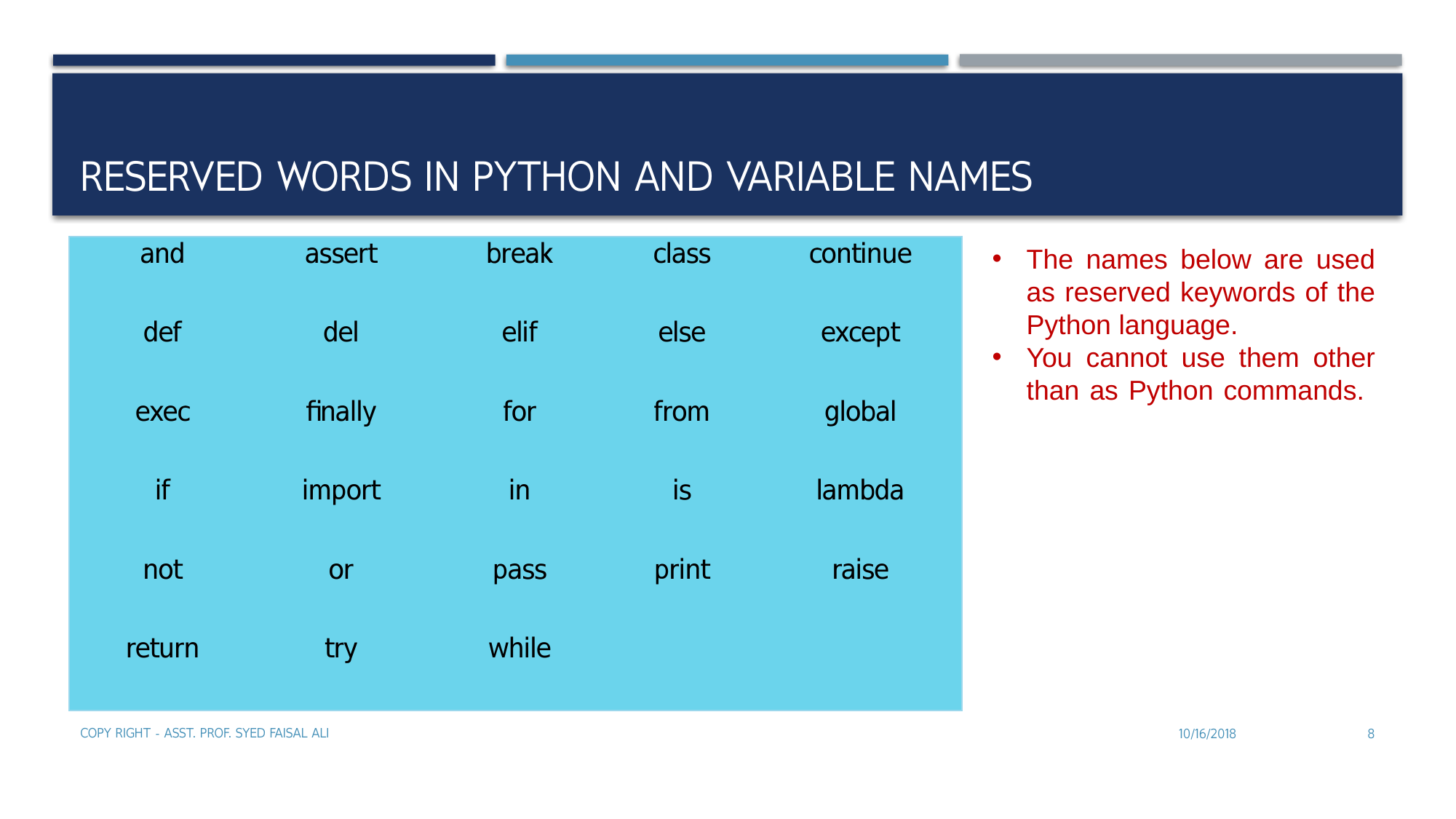

# Reserved words in python and variable names
| and | assert | break | class | continue |
| --- | --- | --- | --- | --- |
| def | del | elif | else | except |
| exec | finally | for | from | global |
| if | import | in | is | lambda |
| not | or | pass | print | raise |
| return | try | while |  |  |
The names below are used as reserved keywords of the Python language.
You cannot use them other than as Python commands.
Copy Right - Asst. Prof. Syed Faisal Ali
10/16/2018
8